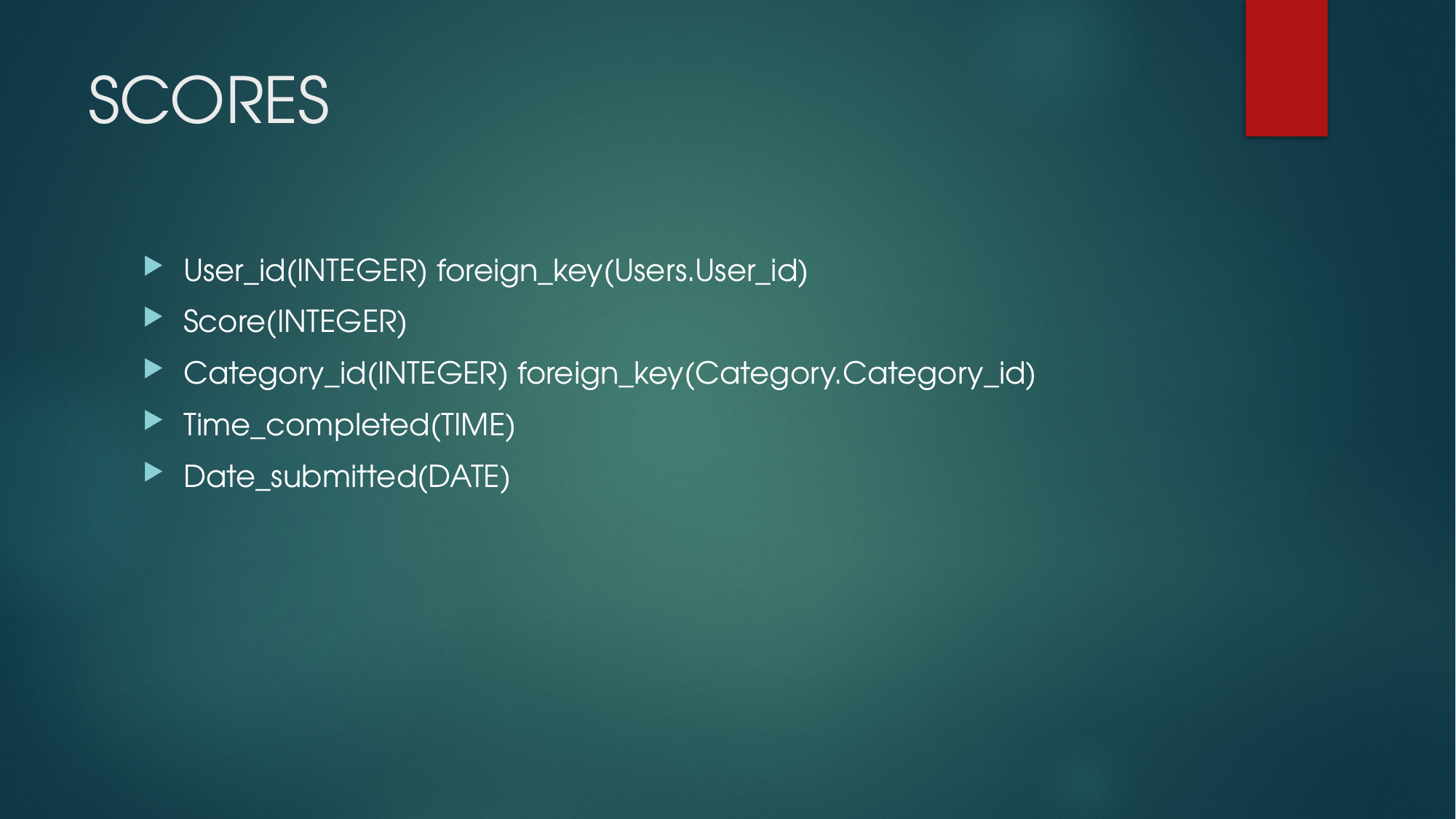

# SCORES
User_id(INTEGER) foreign_key(Users.User_id)
Score(INTEGER)
Category_id(INTEGER) foreign_key(Category.Category_id)
Time_completed(TIME)
Date_submitted(DATE)